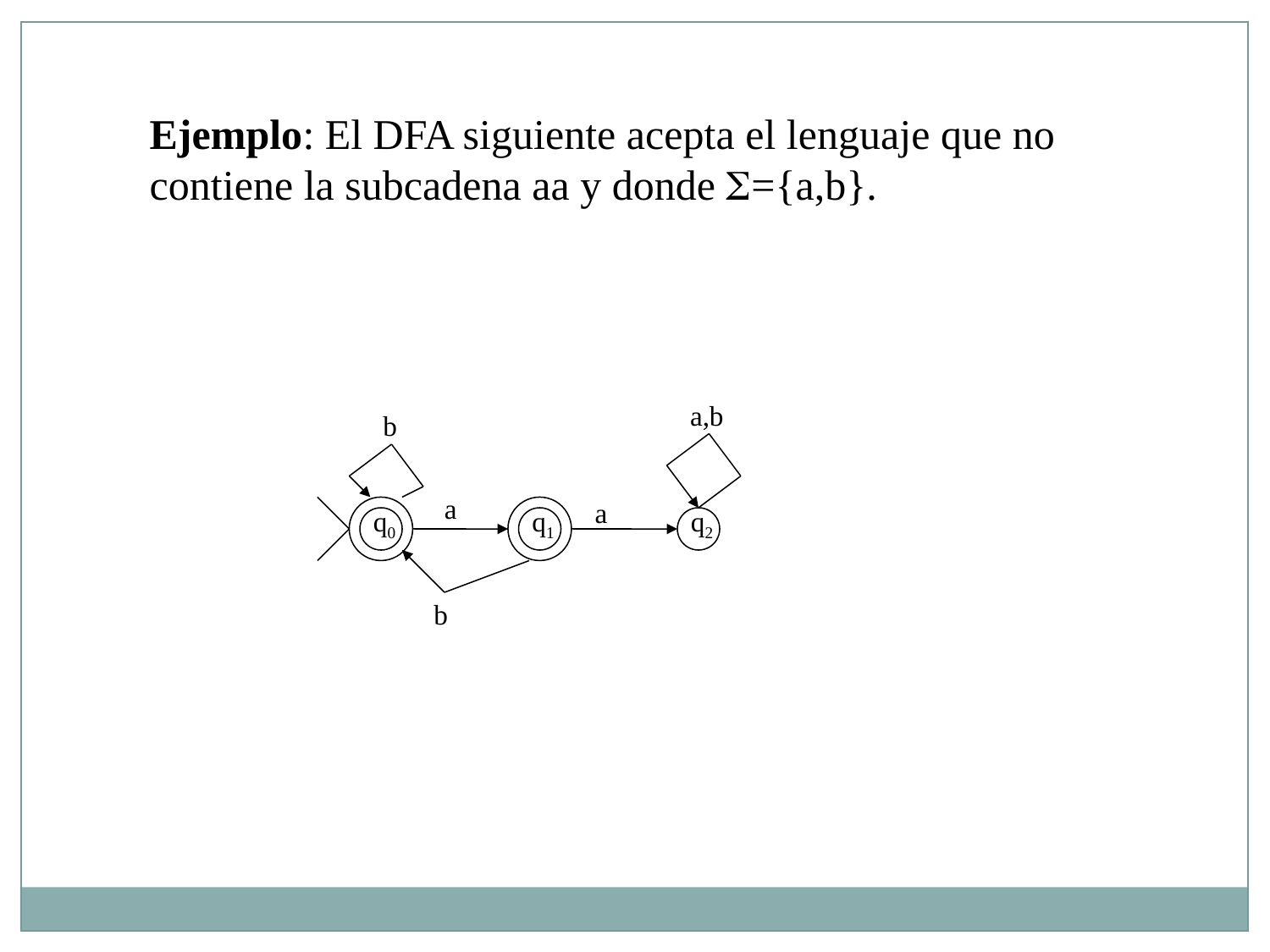

Ejemplo: El DFA siguiente acepta el lenguaje que no
contiene la subcadena aa y donde Σ={a,b}.

a,b
b

a

a

q0

q1
q2

b